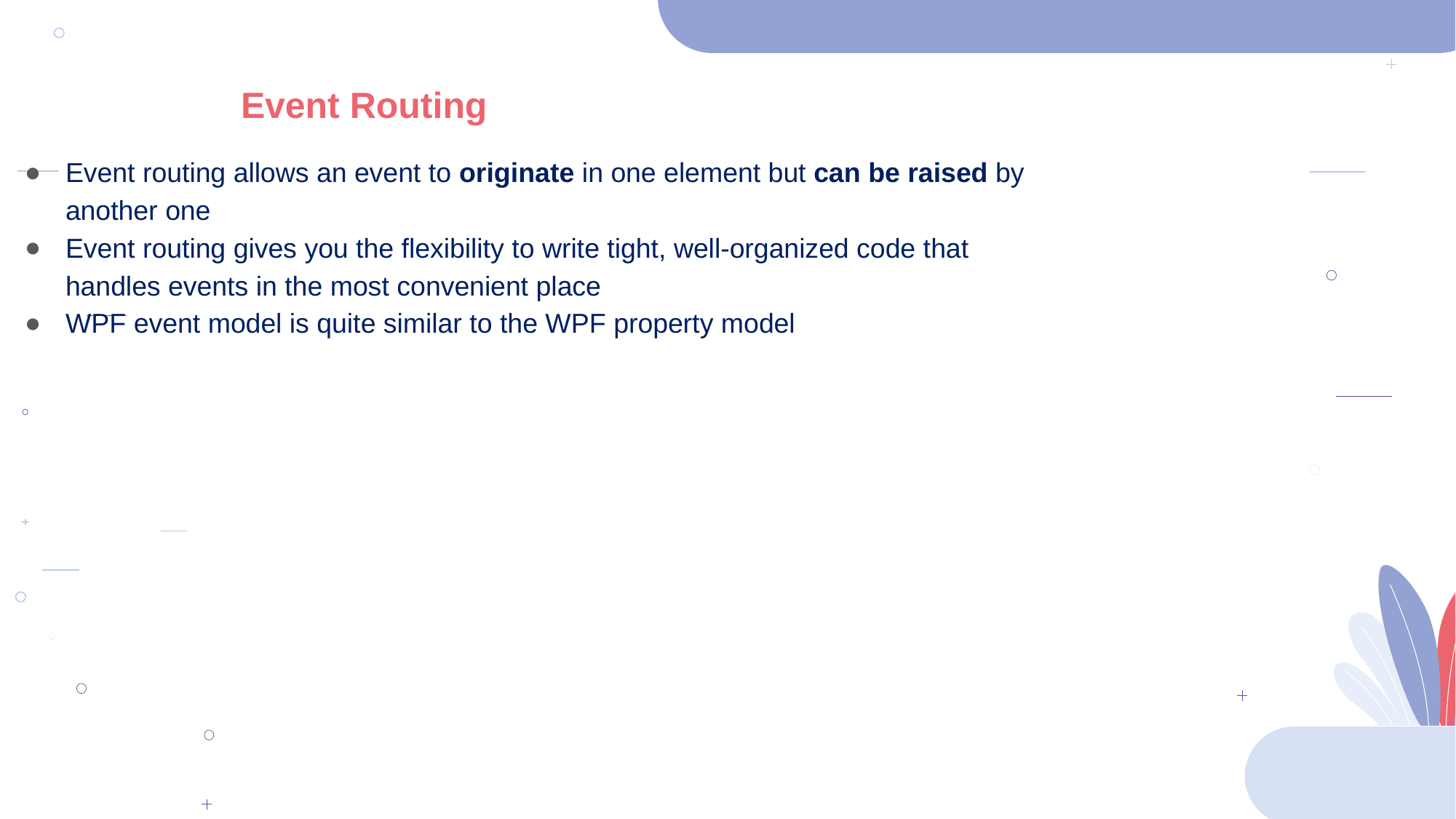

Event Routing
Event routing allows an event to originate in one element but can be raised by another one
Event routing gives you the flexibility to write tight, well-organized code that handles events in the most convenient place
WPF event model is quite similar to the WPF property model